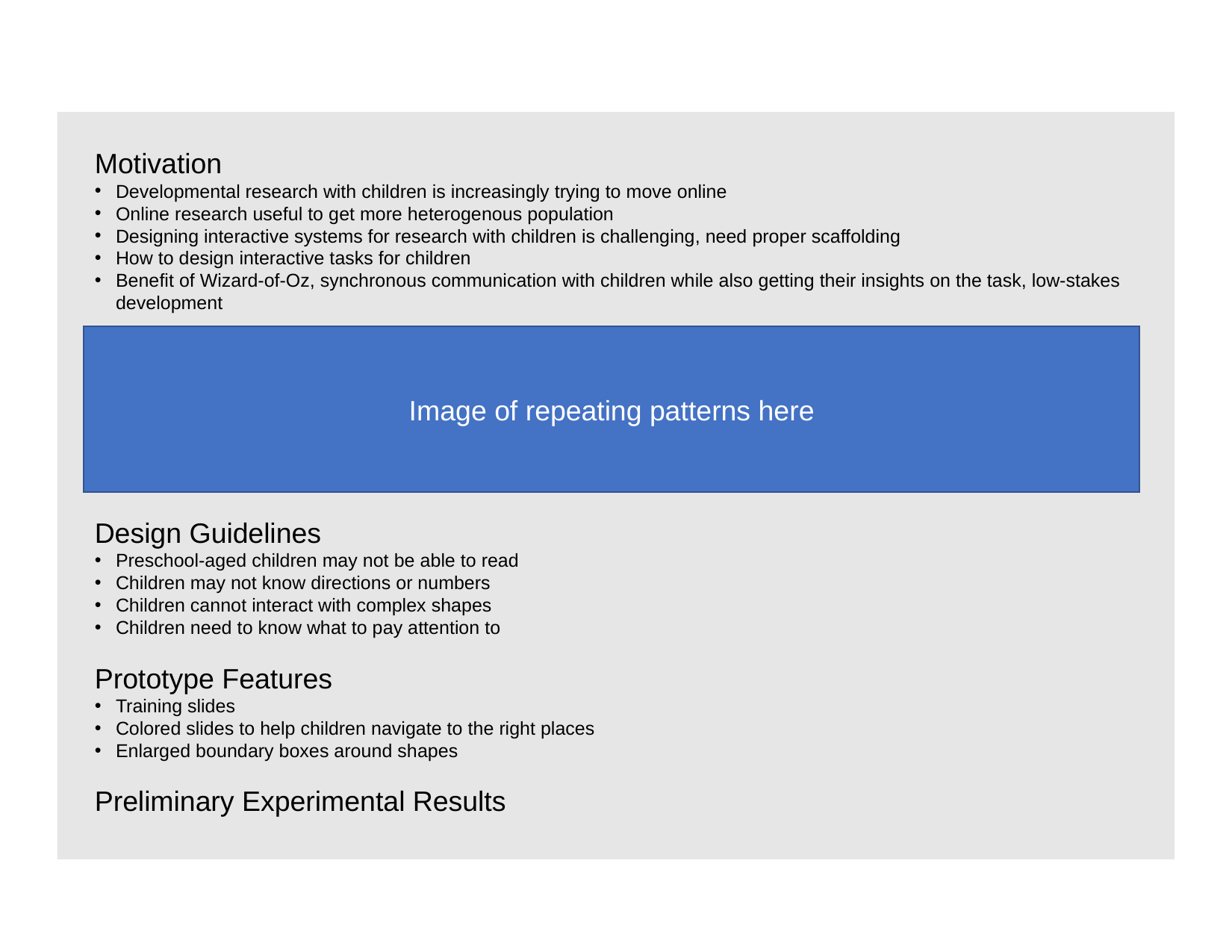

Motivation
Developmental research with children is increasingly trying to move online
Online research useful to get more heterogenous population
Designing interactive systems for research with children is challenging, need proper scaffolding
How to design interactive tasks for children
Benefit of Wizard-of-Oz, synchronous communication with children while also getting their insights on the task, low-stakes development

Design Guidelines
Preschool-aged children may not be able to read
Children may not know directions or numbers
Children cannot interact with complex shapes
Children need to know what to pay attention to

Prototype Features
Training slides
Colored slides to help children navigate to the right places
Enlarged boundary boxes around shapes

Preliminary Experimental Results
Image of repeating patterns here